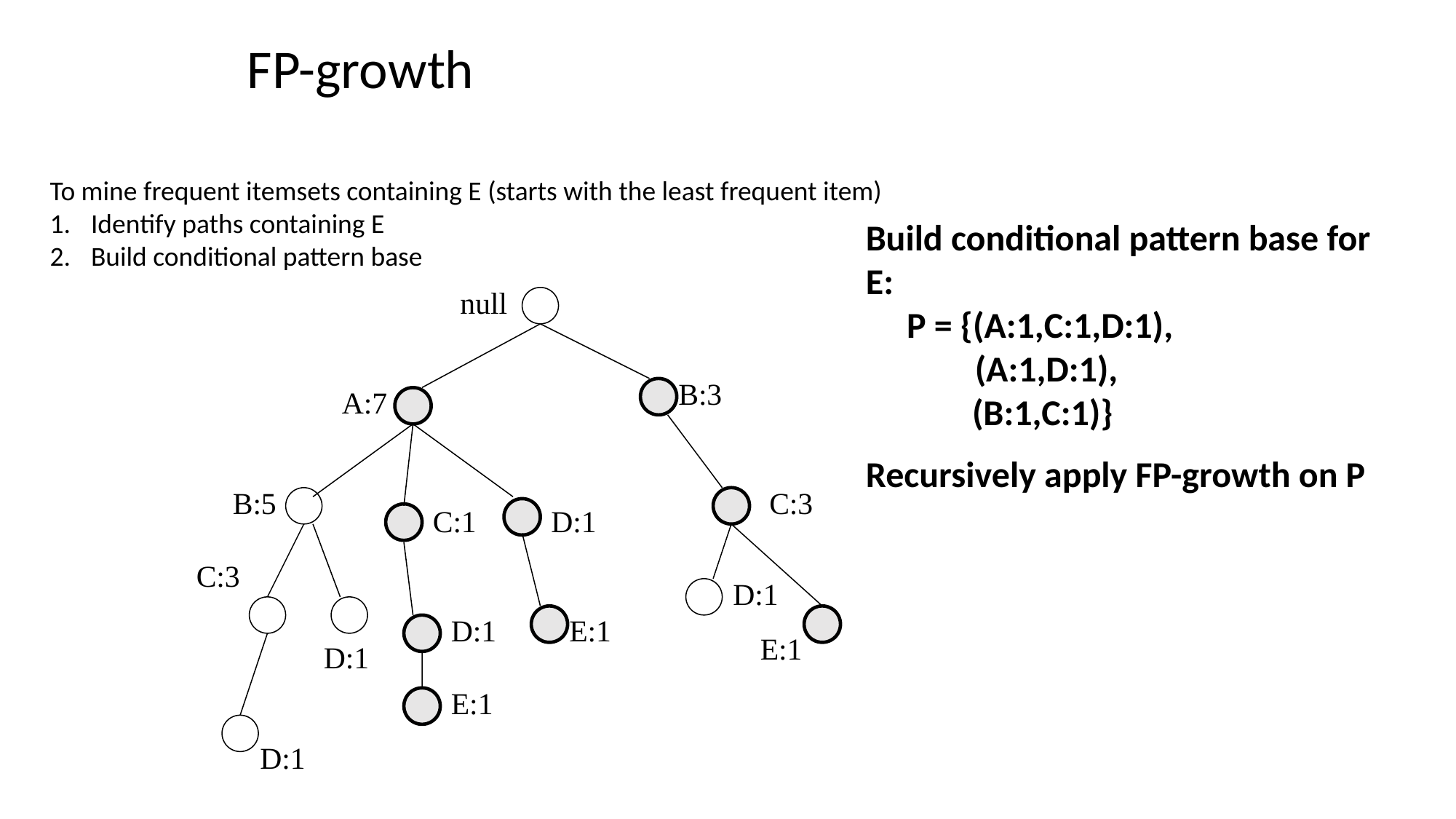

# FP-growth
To mine frequent itemsets containing E (starts with the least frequent item)
Identify paths containing E
Build conditional pattern base
Build conditional pattern base for E:
     P = {(A:1,C:1,D:1),
	(A:1,D:1),
             (B:1,C:1)}
Recursively apply FP-growth on P

null

B:3

A:7

B:5
C:3

C:1
D:1

C:3
D:1

D:1
E:1

E:1

D:1

E:1

D:1